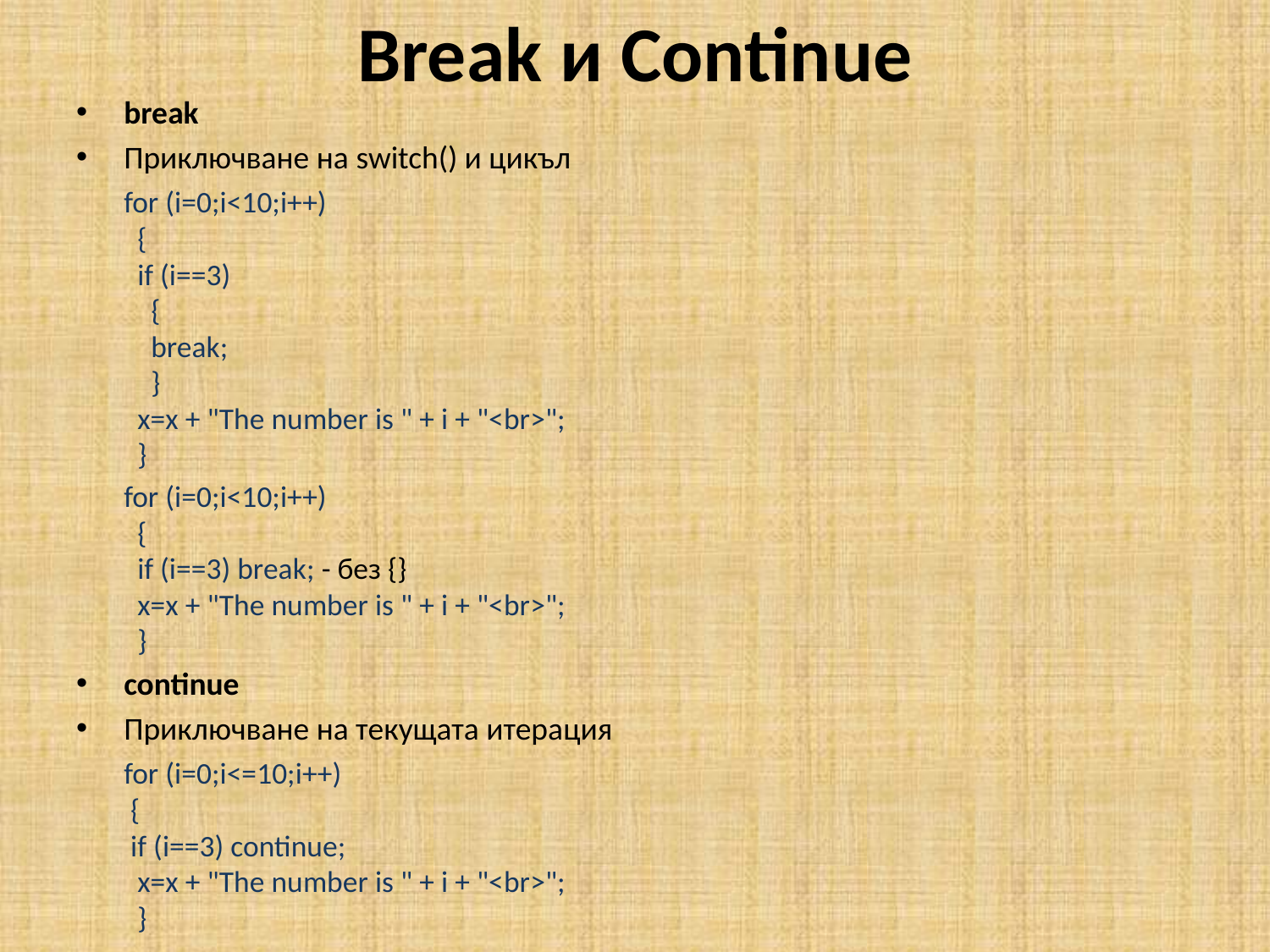

# Break и Continue
break
Приключване на switch() и цикъл
	for (i=0;i<10;i++)
  {
  if (i==3)
    {
    break;
    }
  x=x + "The number is " + i + "<br>";
  }
	for (i=0;i<10;i++)
  {
  if (i==3) break; - без {}
  x=x + "The number is " + i + "<br>";
  }
continue
Приключване на текущата итерация
	for (i=0;i<=10;i++)
 {
 if (i==3) continue;
  x=x + "The number is " + i + "<br>";
  }